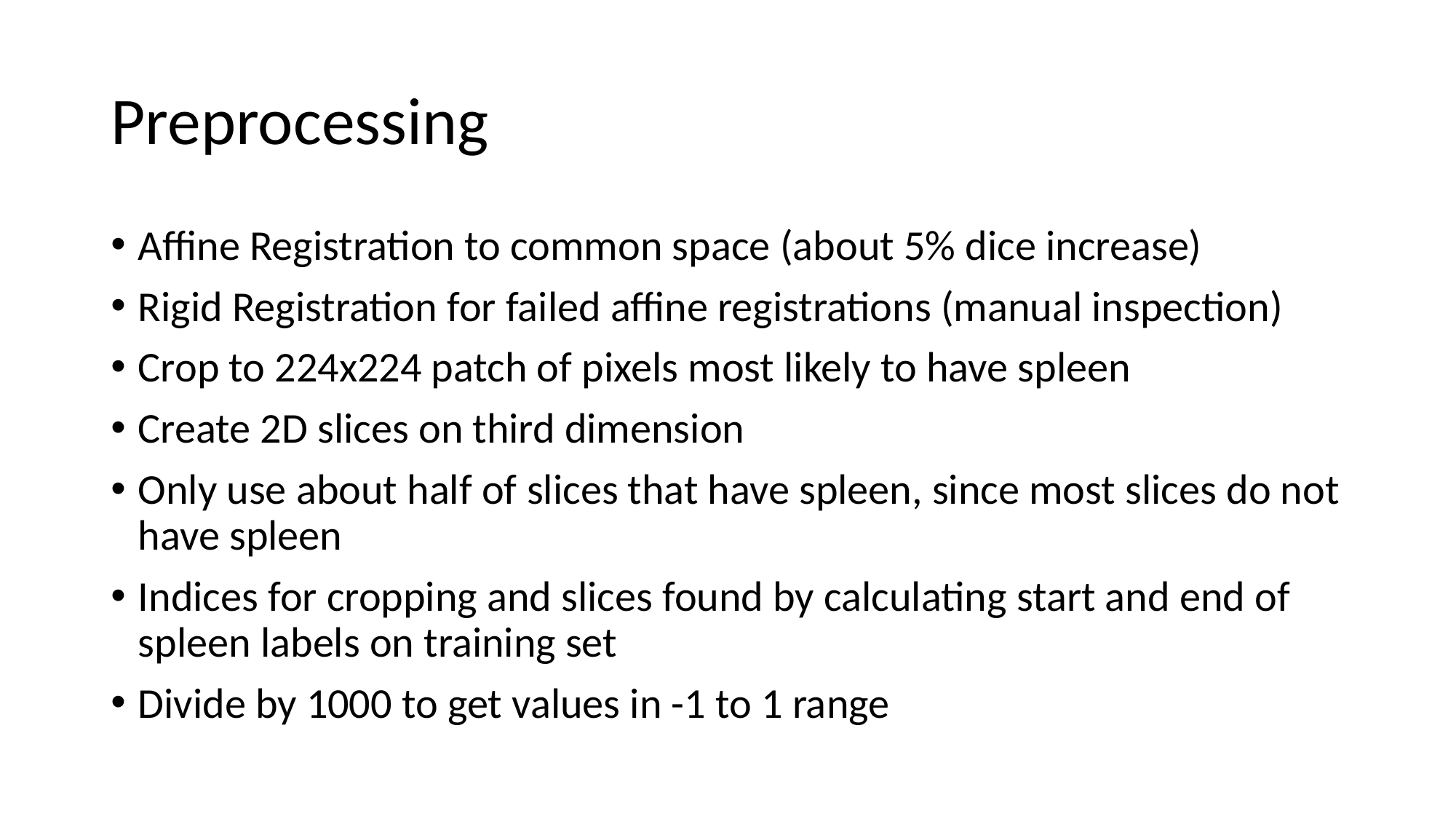

# Preprocessing
Affine Registration to common space (about 5% dice increase)
Rigid Registration for failed affine registrations (manual inspection)
Crop to 224x224 patch of pixels most likely to have spleen
Create 2D slices on third dimension
Only use about half of slices that have spleen, since most slices do not have spleen
Indices for cropping and slices found by calculating start and end of spleen labels on training set
Divide by 1000 to get values in -1 to 1 range